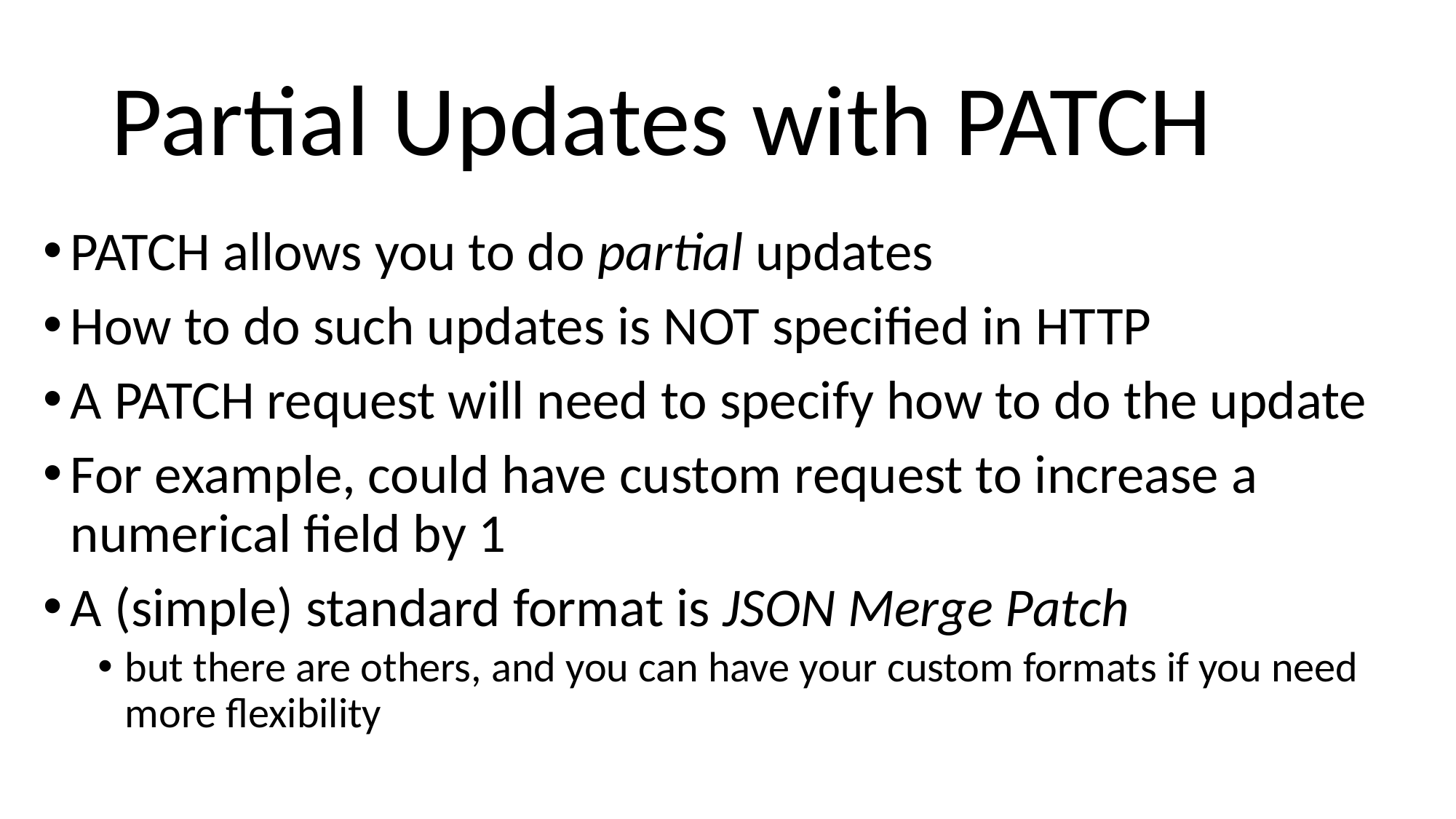

# Partial Updates with PATCH
PATCH allows you to do partial updates
How to do such updates is NOT specified in HTTP
A PATCH request will need to specify how to do the update
For example, could have custom request to increase a numerical field by 1
A (simple) standard format is JSON Merge Patch
but there are others, and you can have your custom formats if you need more flexibility